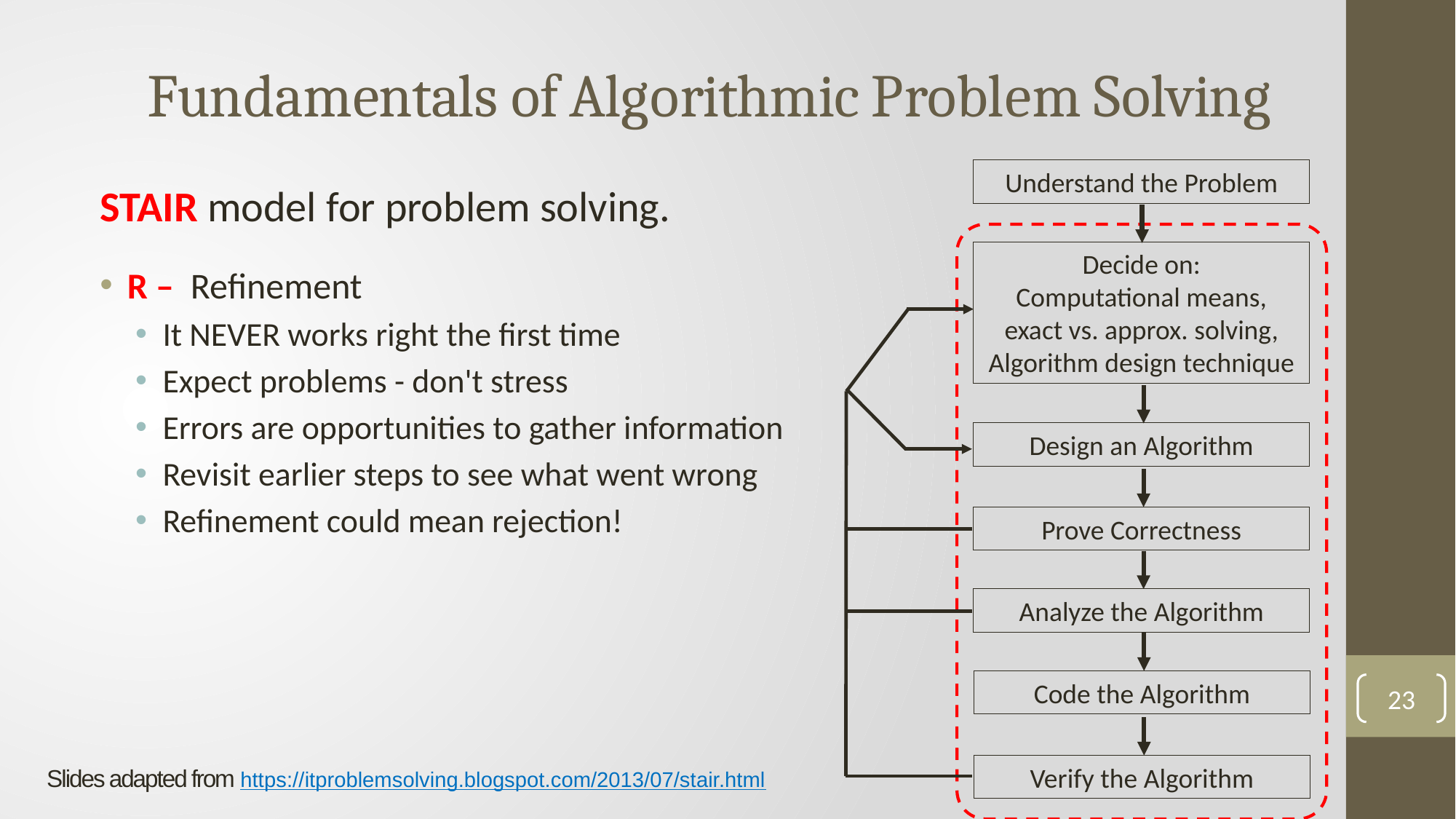

# Fundamentals of Algorithmic Problem Solving
Understand the Problem
Decide on:
Computational means, exact vs. approx. solving,
Algorithm design technique
Design an Algorithm
Prove Correctness
Analyze the Algorithm
Code the Algorithm
Verify the Algorithm
STAIR model for problem solving.

R –  Refinement
It NEVER works right the first time
Expect problems - don't stress
Errors are opportunities to gather information
Revisit earlier steps to see what went wrong
Refinement could mean rejection!

23
Slides adapted from https://itproblemsolving.blogspot.com/2013/07/stair.html